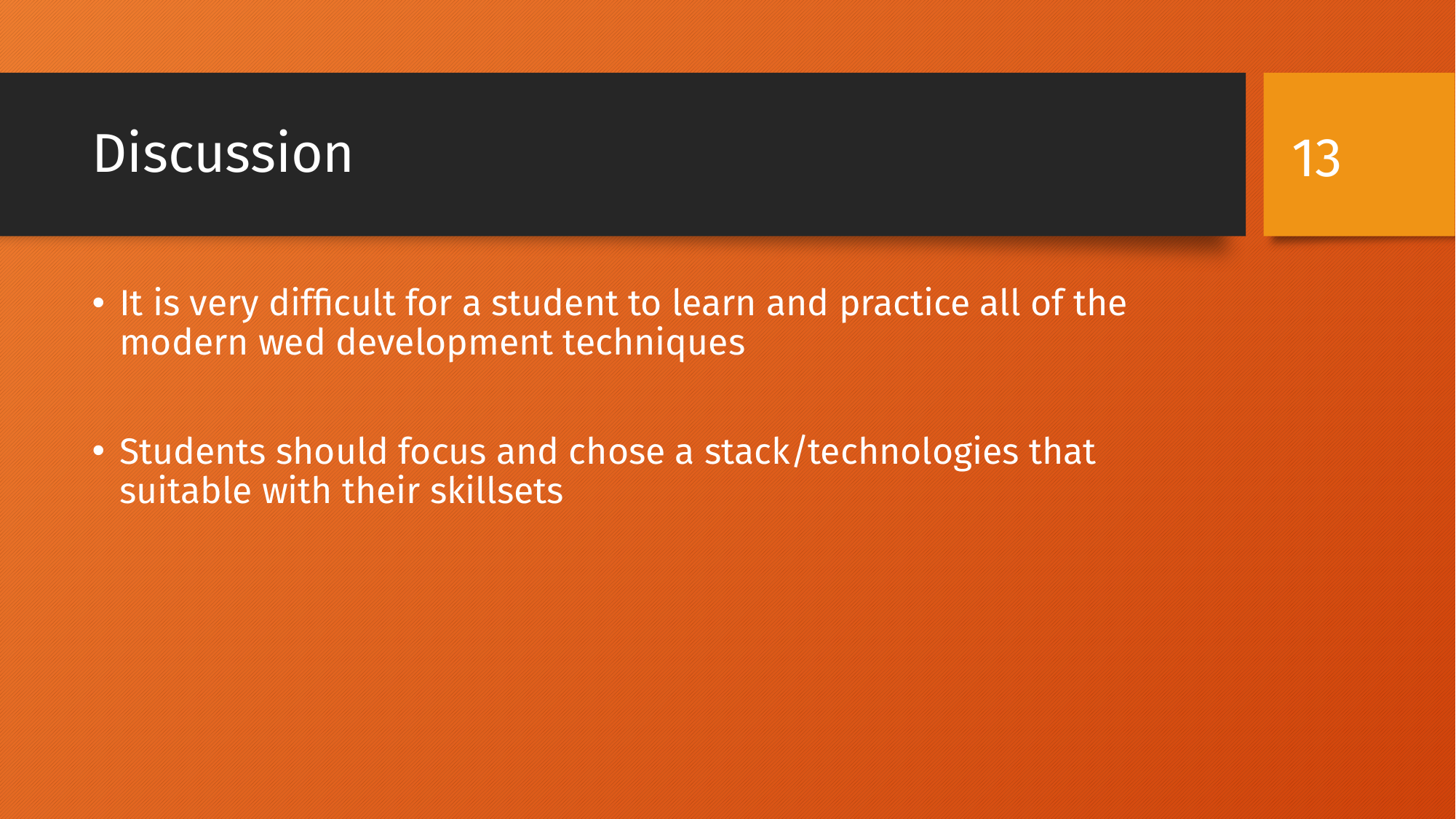

13
# Discussion
It is very difficult for a student to learn and practice all of the modern wed development techniques

Students should focus and chose a stack/technologies that suitable with their skillsets